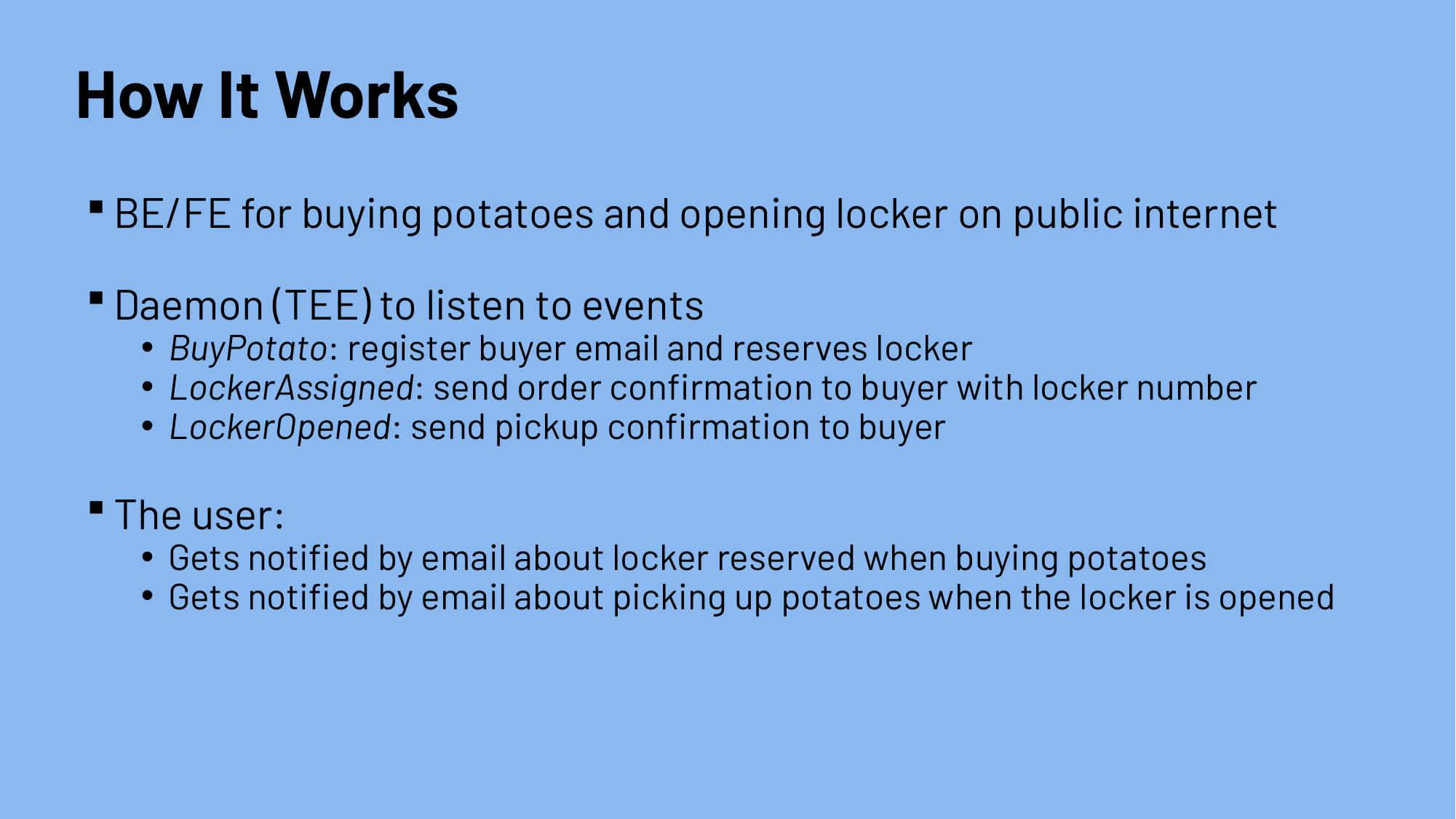

# How It Works
BE/FE for buying potatoes and opening locker on public internet

Daemon (TEE) to listen to events
BuyPotato: register buyer email and reserves locker
LockerAssigned: send order confirmation to buyer with locker number
LockerOpened: send pickup confirmation to buyer

The user:
Gets notified by email about locker reserved when buying potatoes
Gets notified by email about picking up potatoes when the locker is opened